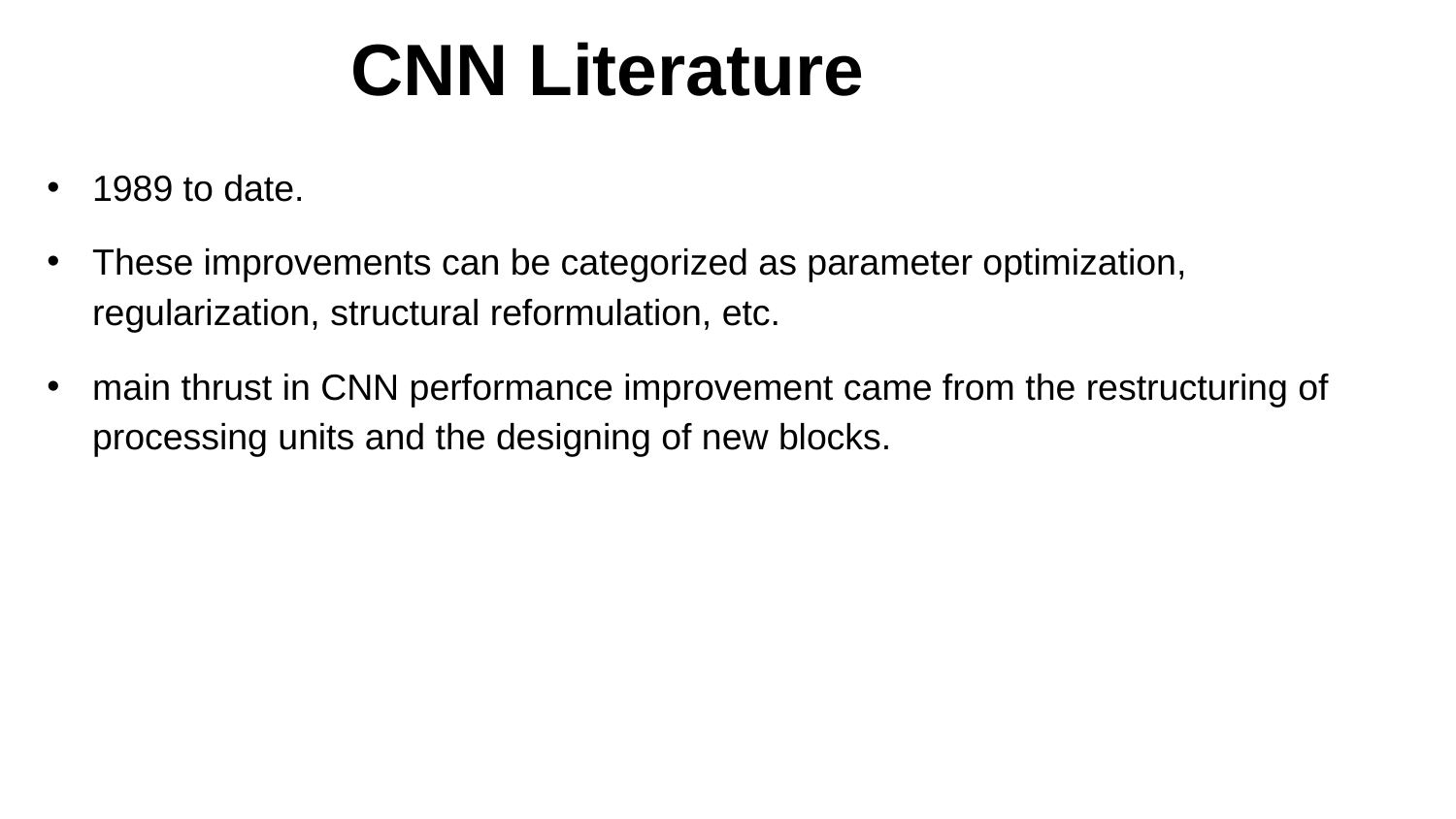

# CNN Literature
1989 to date.
These improvements can be categorized as parameter optimization, regularization, structural reformulation, etc.
main thrust in CNN performance improvement came from the restructuring of processing units and the designing of new blocks.